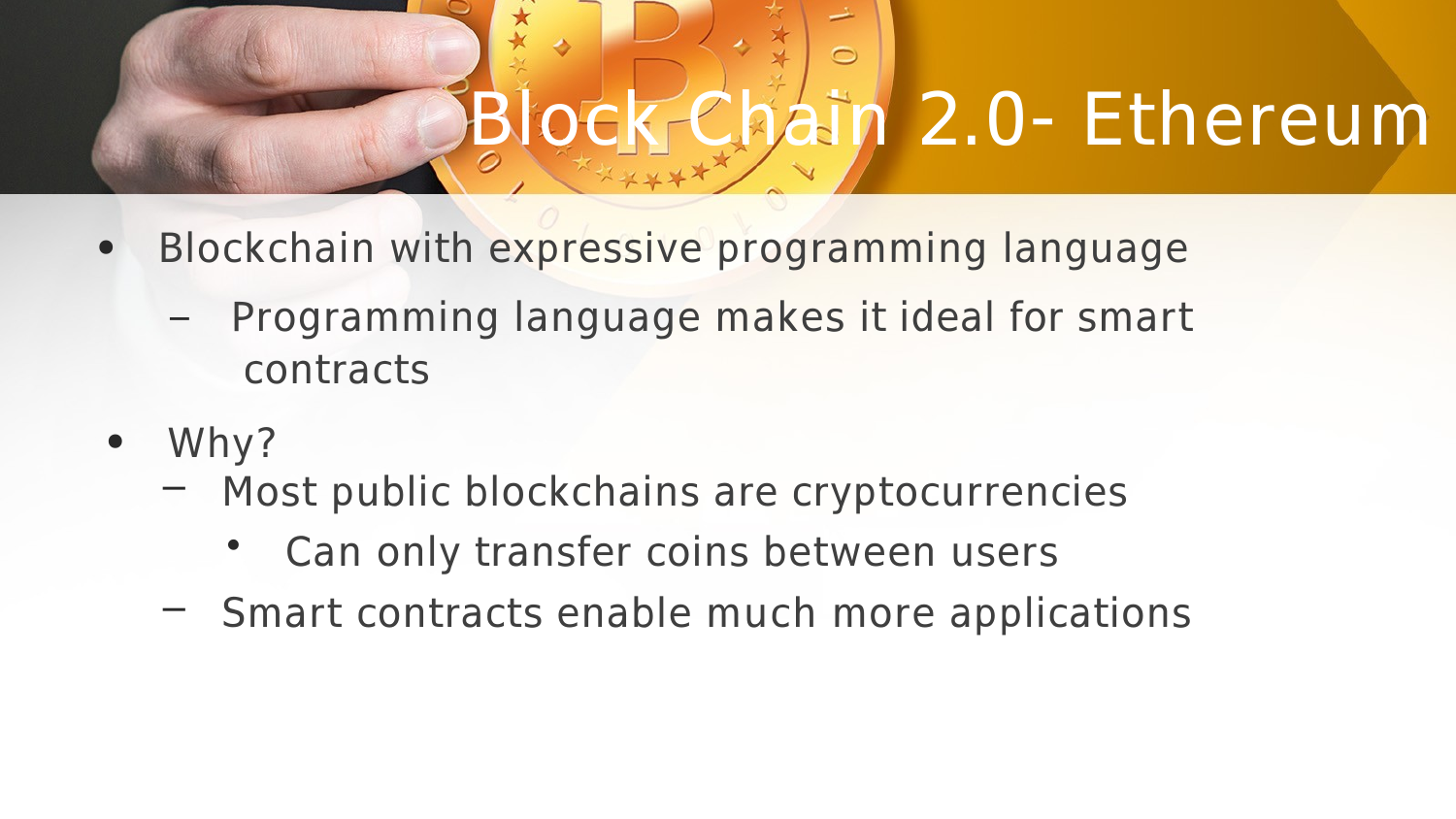

# Block Chain 2.0- Ethereum
•
Blockchain with expressive programming language
–	Programming language makes it ideal for smart  contracts
•
Why?
Most public blockchains are cryptocurrencies
Can only transfer coins between users
Smart contracts enable much more applications